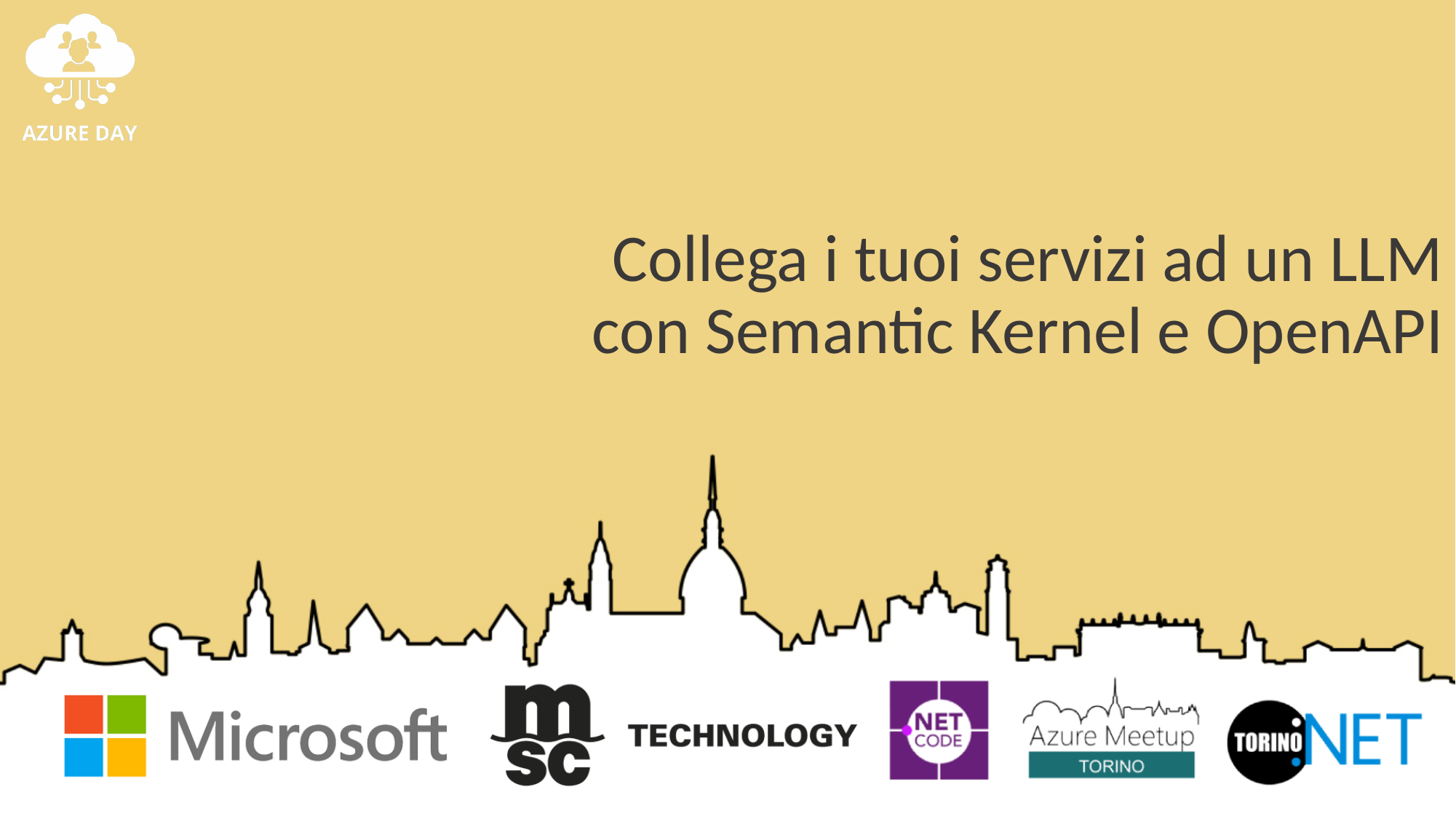

# Collega i tuoi servizi ad un LLM con Semantic Kernel e OpenAPI